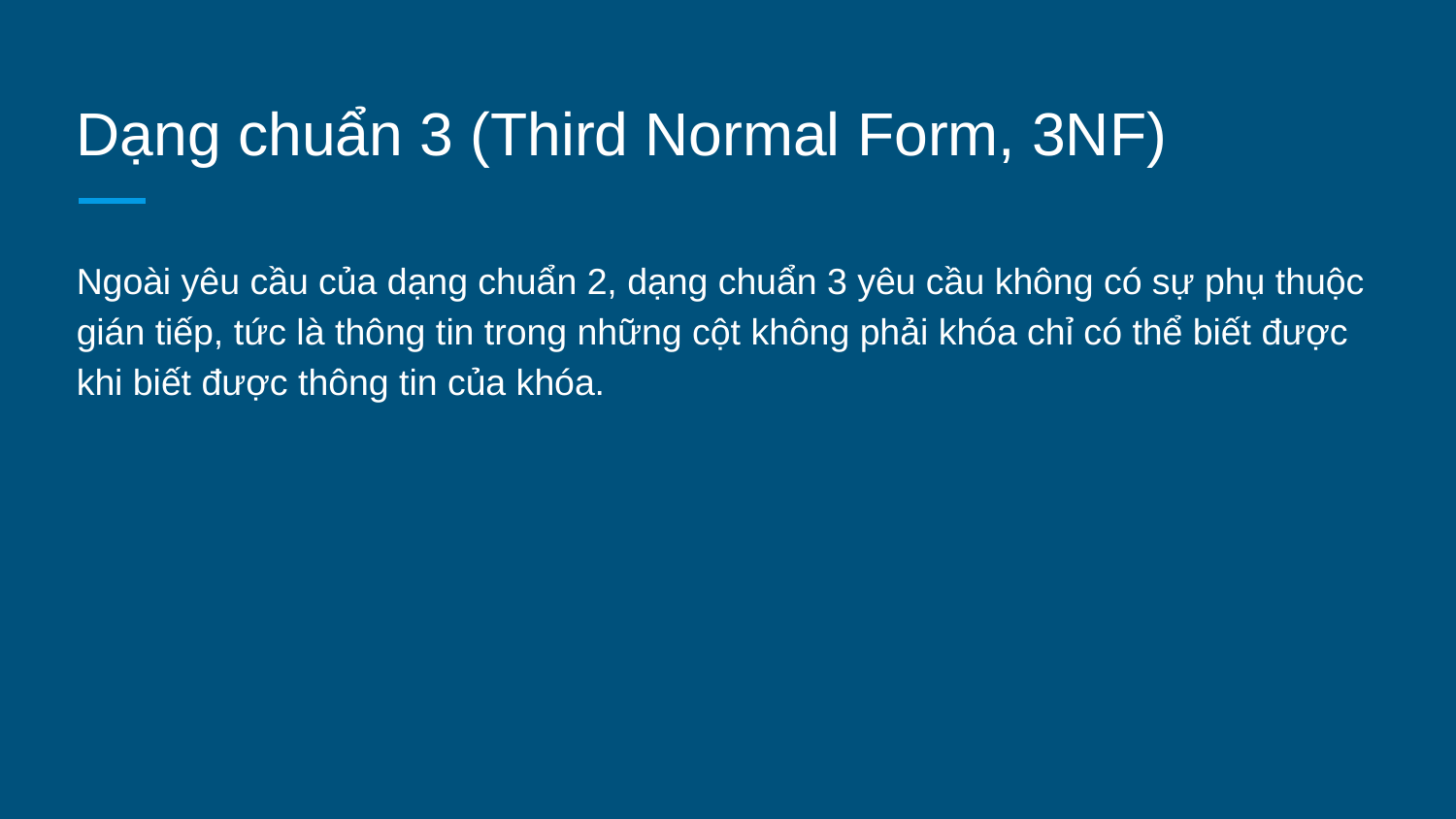

# Dạng chuẩn 3 (Third Normal Form, 3NF)
Ngoài yêu cầu của dạng chuẩn 2, dạng chuẩn 3 yêu cầu không có sự phụ thuộc gián tiếp, tức là thông tin trong những cột không phải khóa chỉ có thể biết được khi biết được thông tin của khóa.